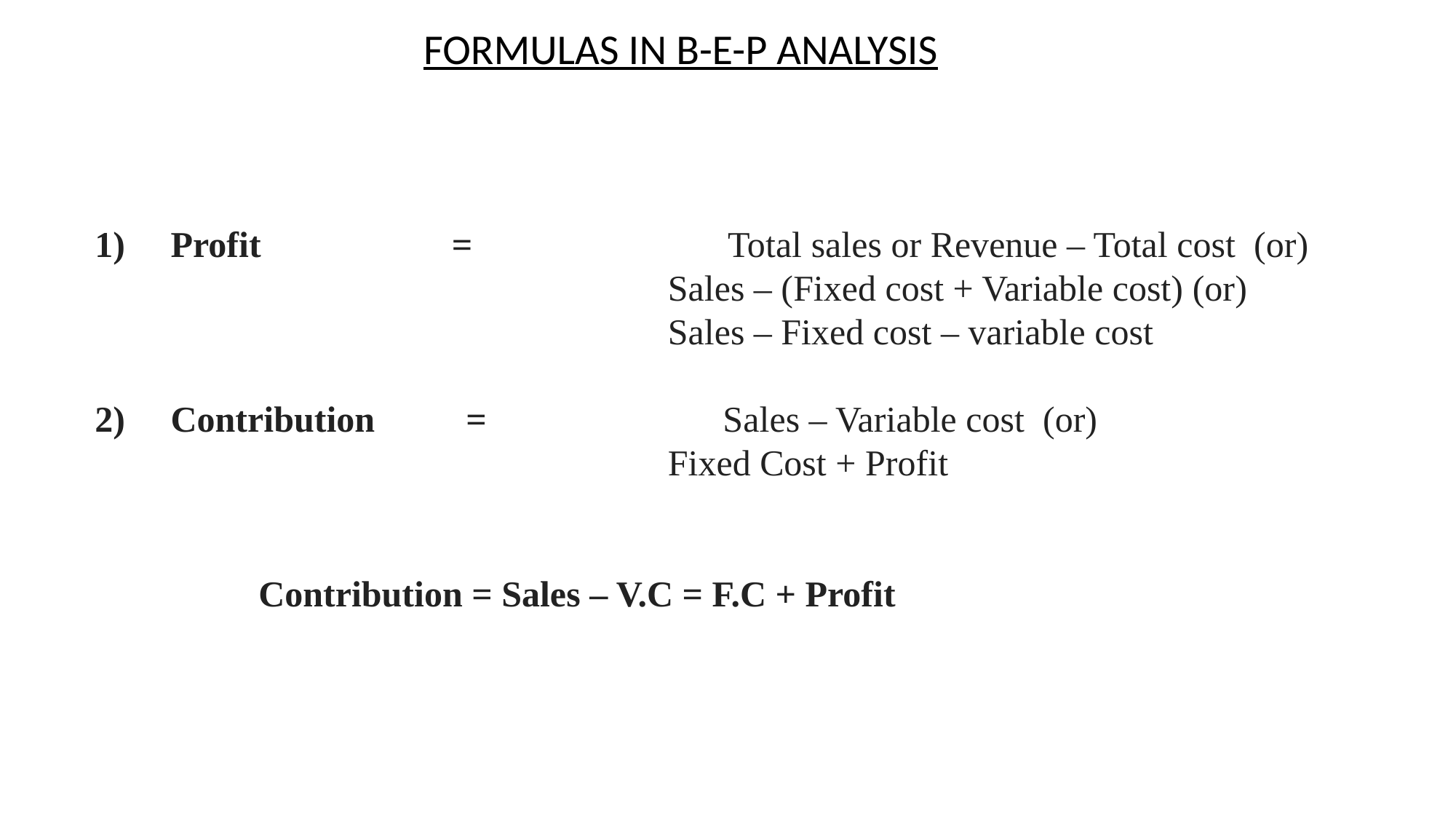

# FORMULAS IN B-E-P ANALYSIS
1)     Profit                     =                            Total sales or Revenue – Total cost  (or)
                                                               Sales – (Fixed cost + Variable cost) (or)
                                                               Sales – Fixed cost – variable cost

2)     Contribution          =                          Sales – Variable cost  (or)
                                                               Fixed Cost + Profit

                  Contribution = Sales – V.C = F.C + Profit